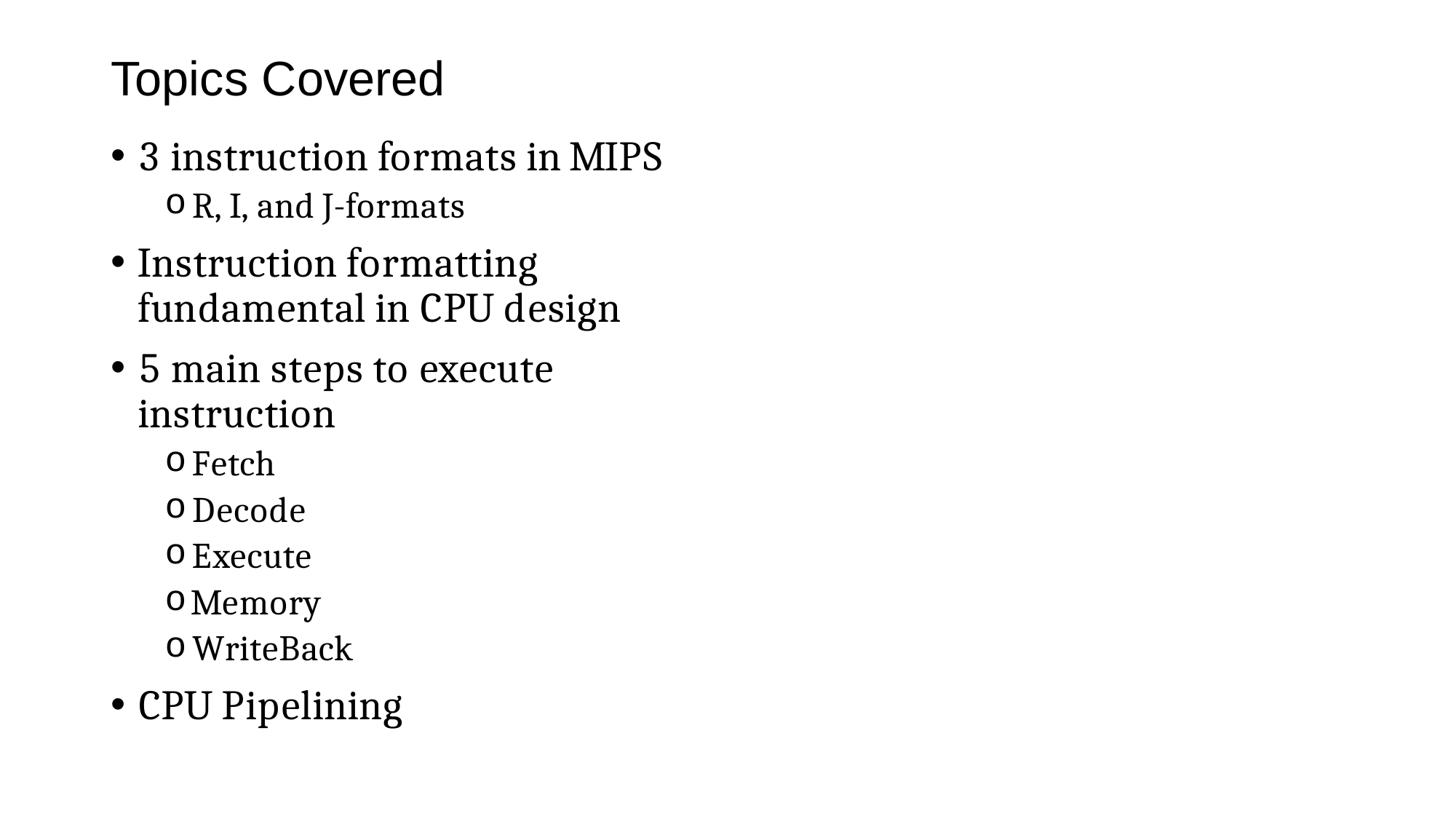

# Topics Covered
3 instruction formats in MIPS
R, I, and J-formats
Instruction formatting fundamental in CPU design
5 main steps to execute instruction
Fetch
Decode
Execute
Memory
WriteBack
CPU Pipelining